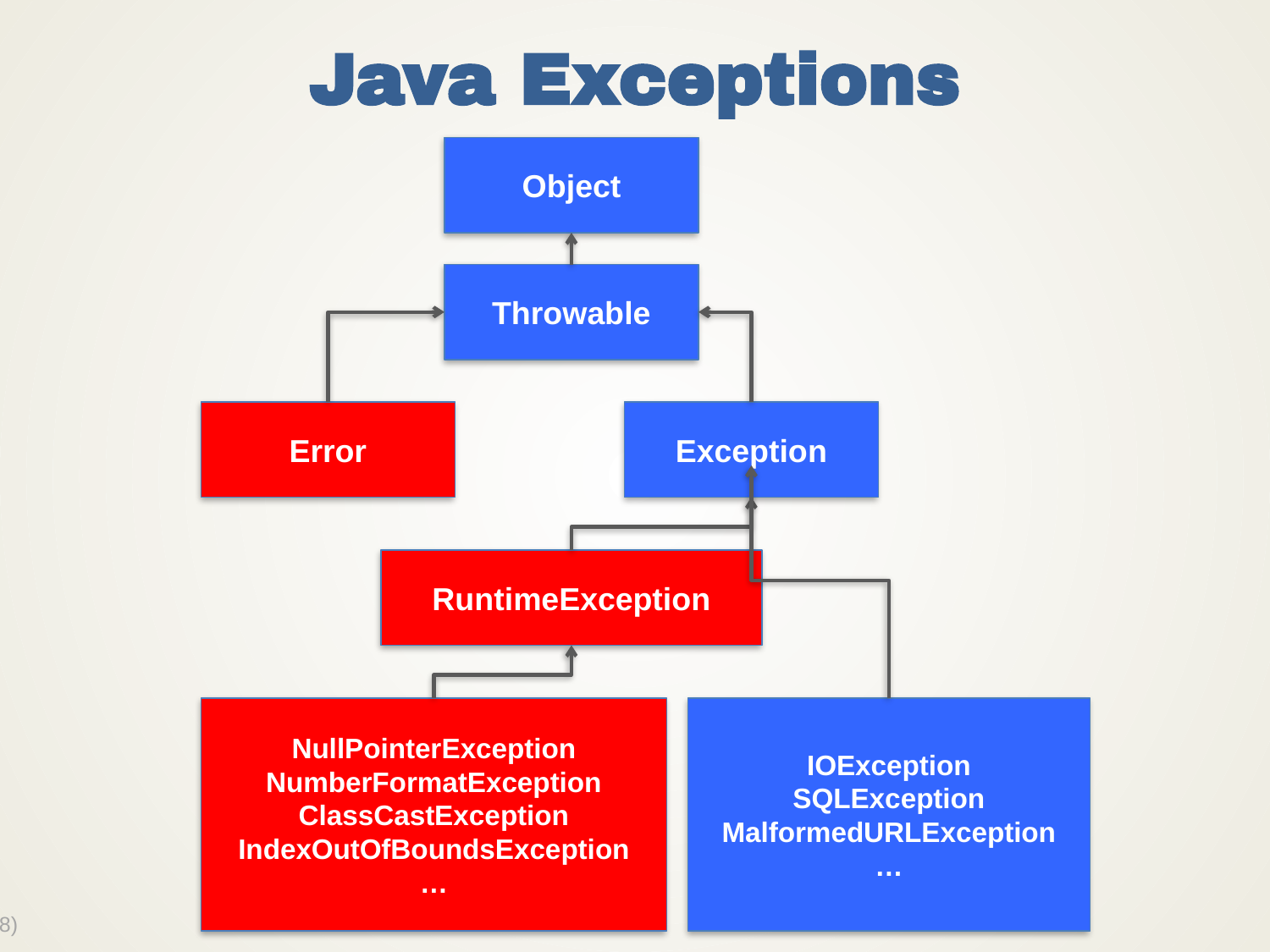

# Java Exceptions
Object
Throwable
Error
Exception
RuntimeException
NullPointerException
NumberFormatException
ClassCastException
IndexOutOfBoundsException
…
IOException
SQLException
MalformedURLException
…